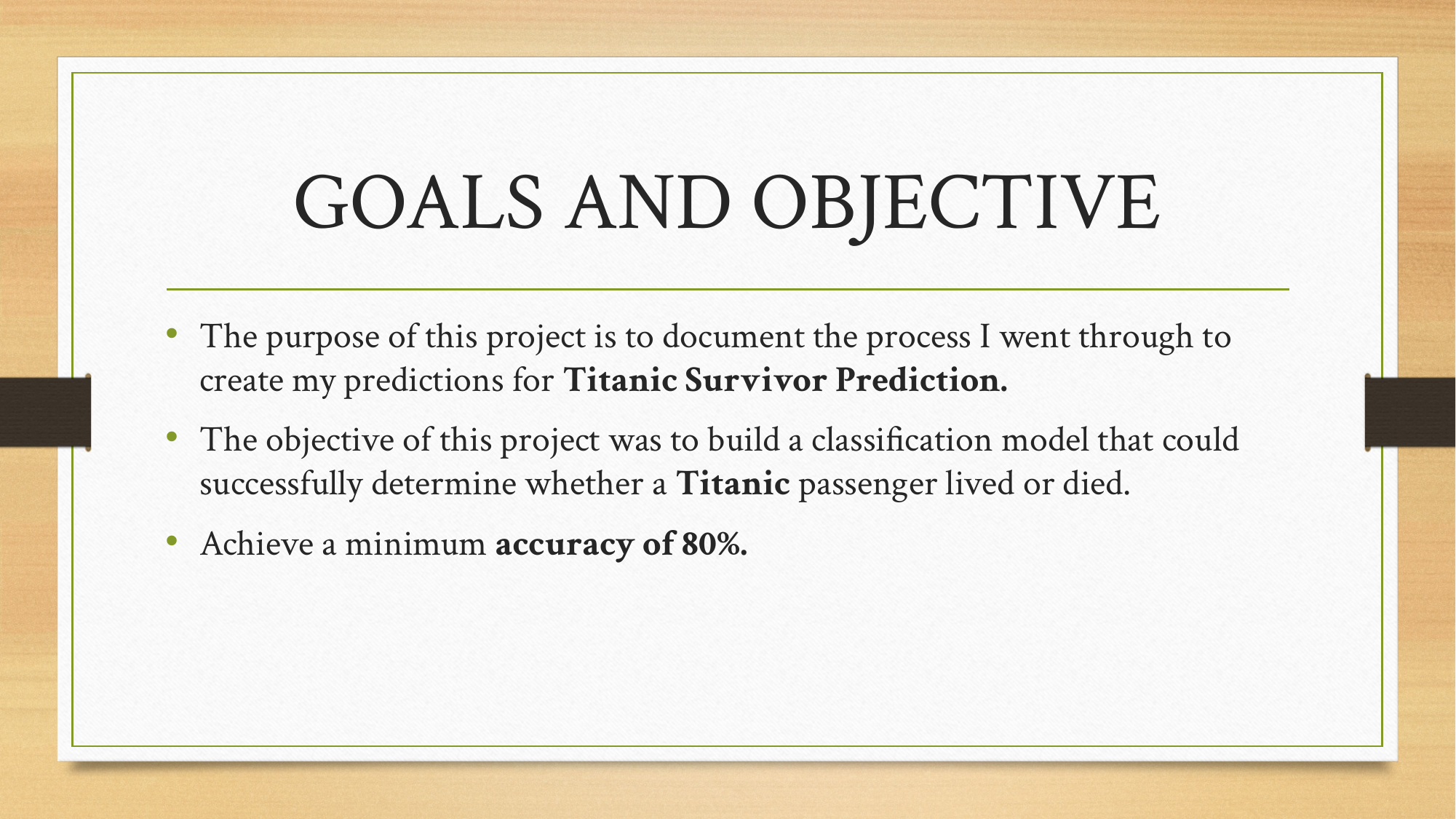

# GOALS AND OBJECTIVE
The purpose of this project is to document the process I went through to create my predictions for Titanic Survivor Prediction.
The objective of this project was to build a classification model that could successfully determine whether a Titanic passenger lived or died.
Achieve a minimum accuracy of 80%.